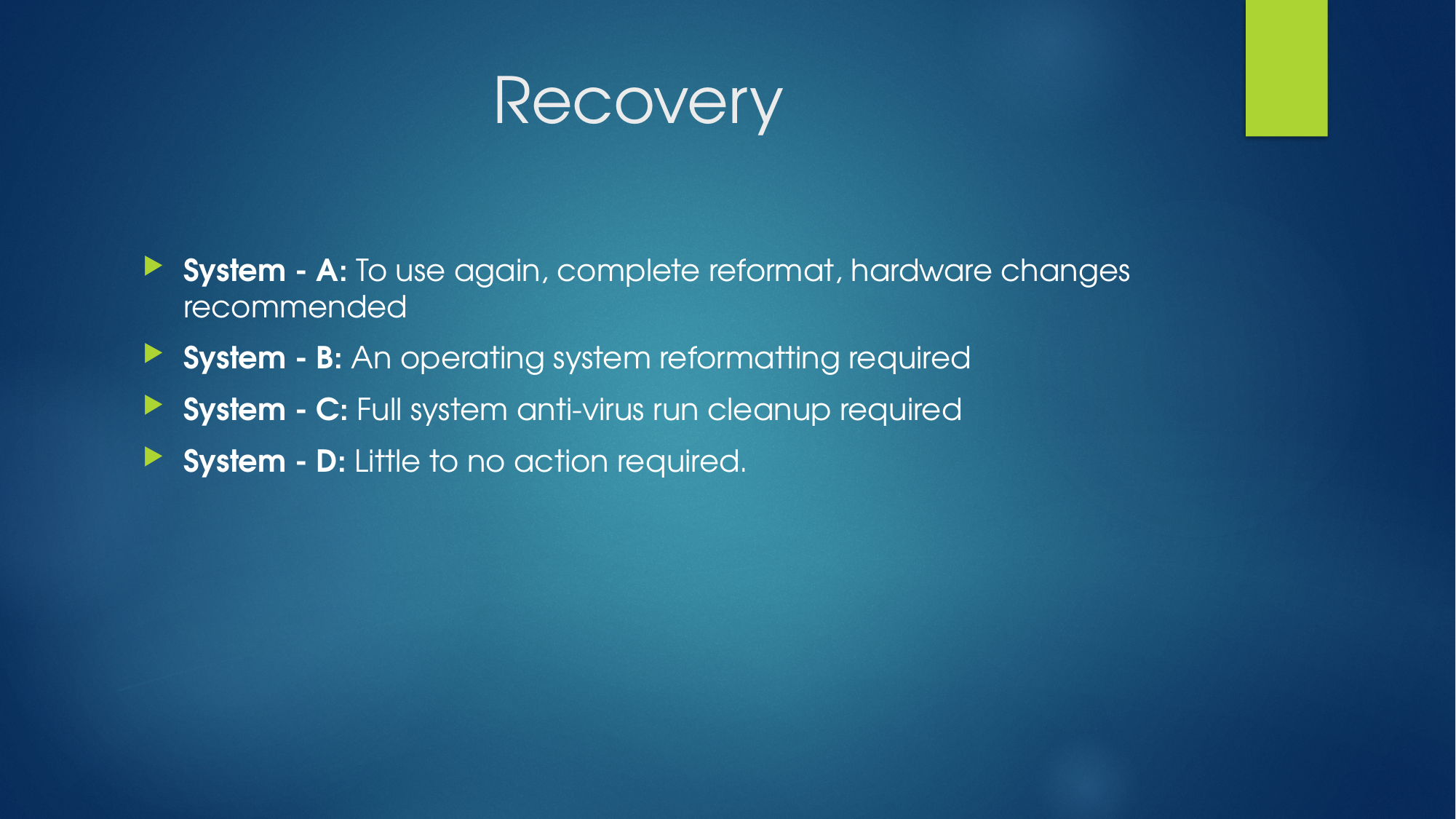

# Recovery
System - A: To use again, complete reformat, hardware changes recommended
System - B: An operating system reformatting required
System - C: Full system anti-virus run cleanup required
System - D: Little to no action required.